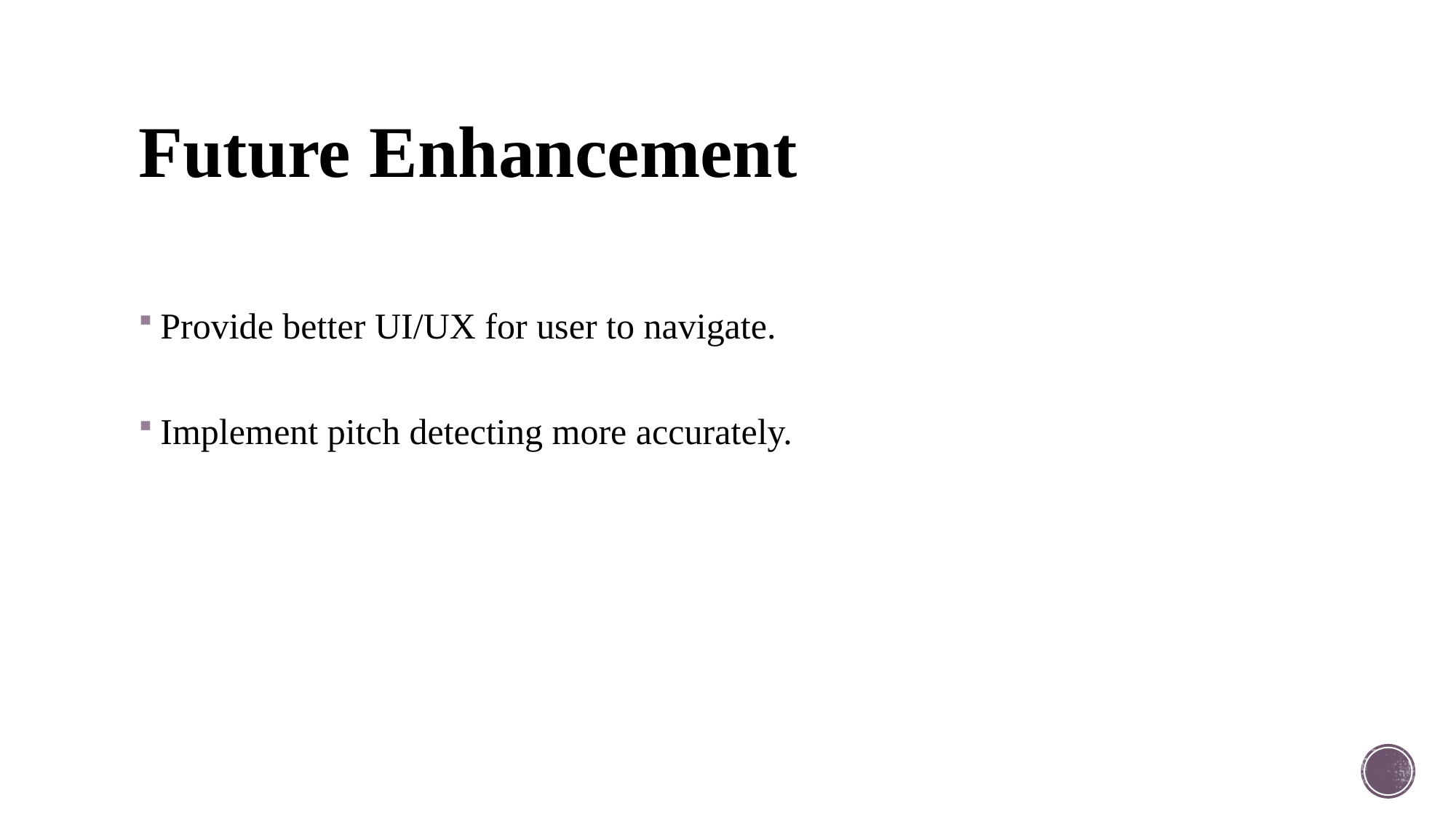

# Future Enhancement
Provide better UI/UX for user to navigate.
Implement pitch detecting more accurately.